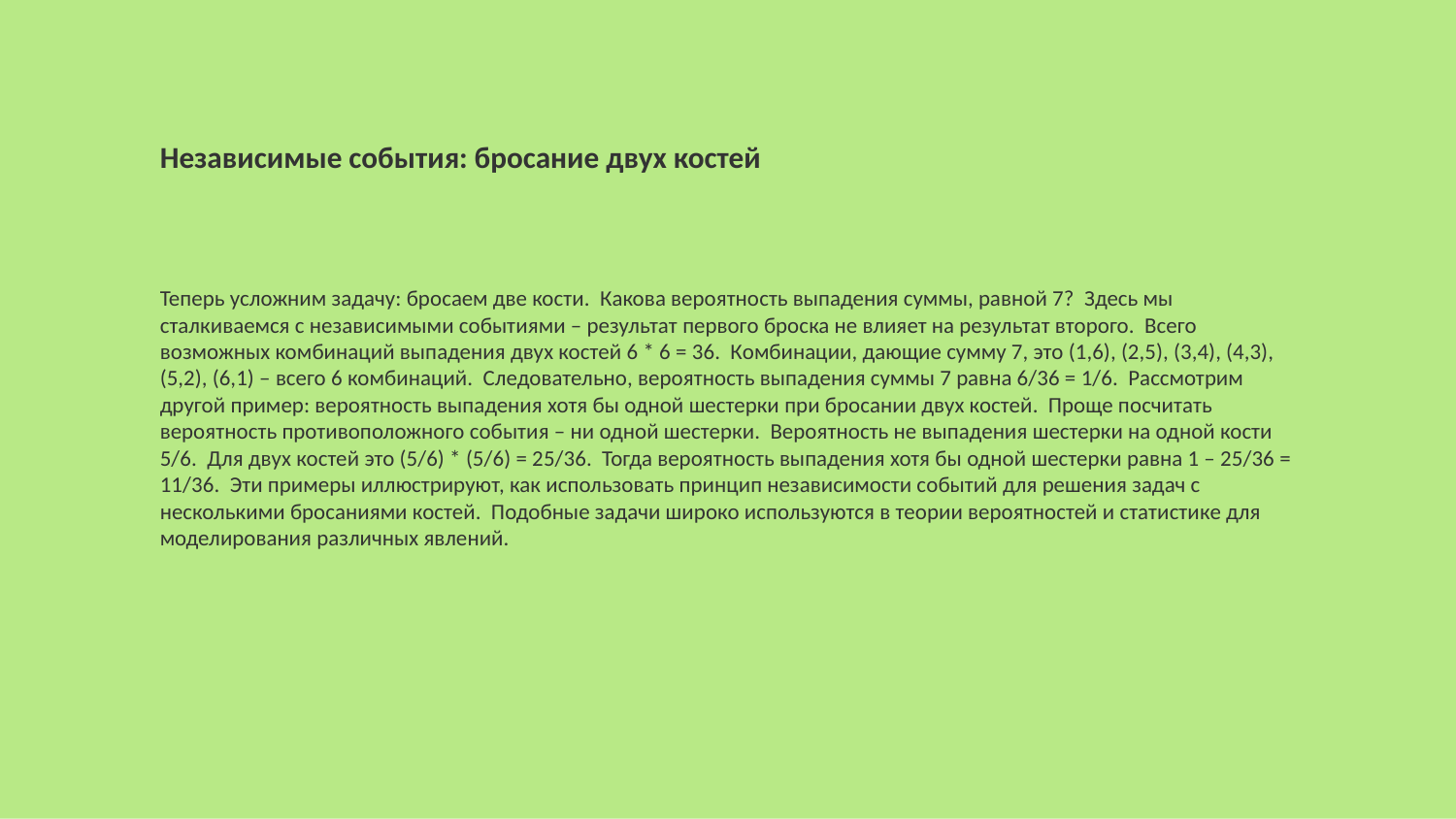

Независимые события: бросание двух костей
Теперь усложним задачу: бросаем две кости.  Какова вероятность выпадения суммы, равной 7?  Здесь мы сталкиваемся с независимыми событиями – результат первого броска не влияет на результат второго.  Всего возможных комбинаций выпадения двух костей 6 * 6 = 36.  Комбинации, дающие сумму 7, это (1,6), (2,5), (3,4), (4,3), (5,2), (6,1) – всего 6 комбинаций.  Следовательно, вероятность выпадения суммы 7 равна 6/36 = 1/6.  Рассмотрим другой пример: вероятность выпадения хотя бы одной шестерки при бросании двух костей.  Проще посчитать вероятность противоположного события – ни одной шестерки.  Вероятность не выпадения шестерки на одной кости 5/6.  Для двух костей это (5/6) * (5/6) = 25/36.  Тогда вероятность выпадения хотя бы одной шестерки равна 1 – 25/36 = 11/36.  Эти примеры иллюстрируют, как использовать принцип независимости событий для решения задач с несколькими бросаниями костей.  Подобные задачи широко используются в теории вероятностей и статистике для моделирования различных явлений.